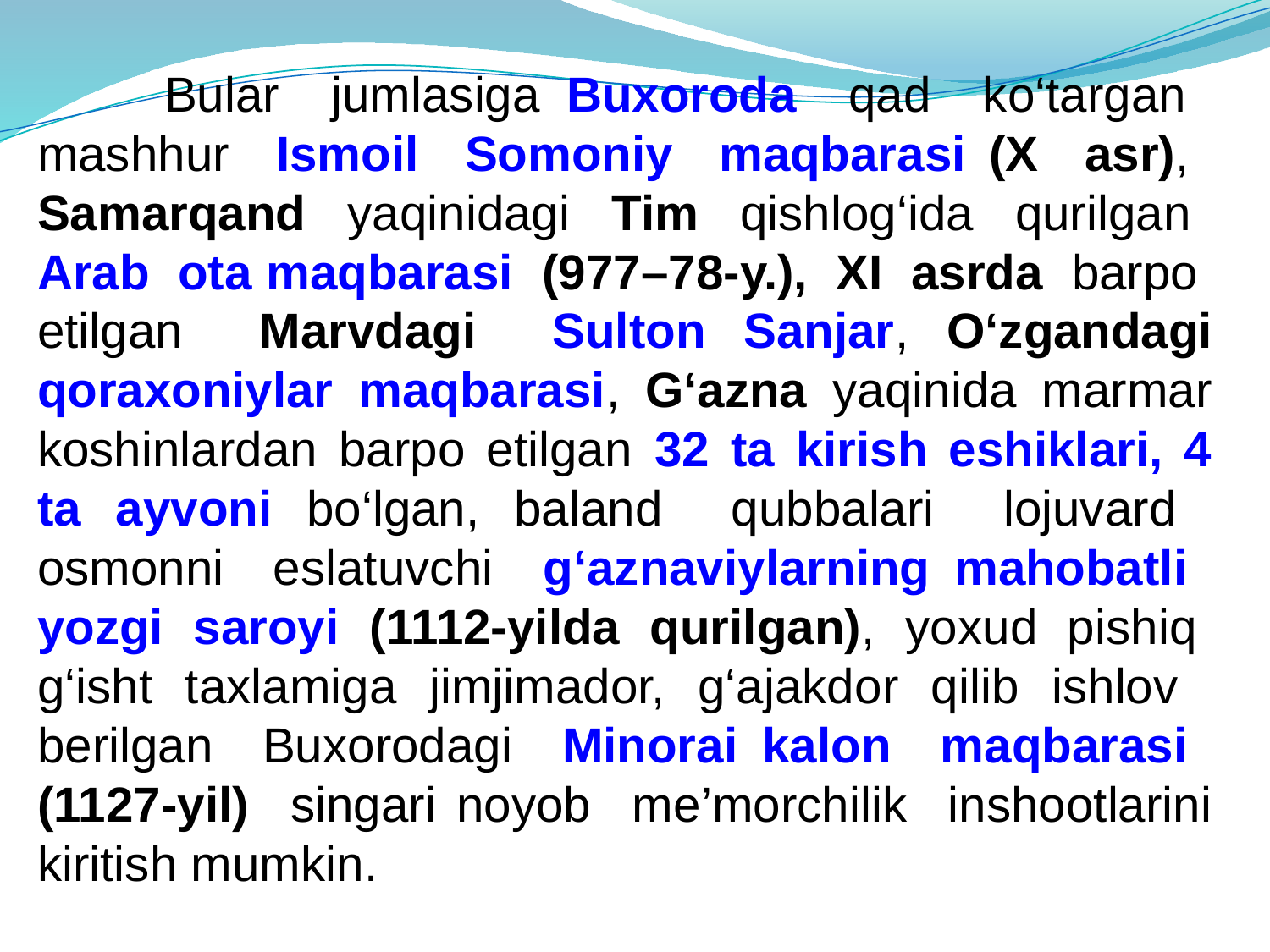

Bular  jumlasiga Buxoroda  qad  ko‘targan  mashhur  Ismoil  Somoniy  maqbarasi (X  asr),  Samarqand  yaqinidagi  Tim  qishlog‘ida  qurilgan  Arab  ota maqbarasi  (977–78-y.),  XI  asrda  barpo  etilgan  Marvdagi  Sulton Sanjar, O‘zgandagi qoraxoniylar maqbarasi, G‘azna yaqinida marmar koshinlardan barpo etilgan 32 ta kirish eshiklari, 4 ta ayvoni bo‘lgan, baland  qubbalari  lojuvard  osmonni  eslatuvchi  g‘aznaviylarning mahobatli  yozgi  saroyi  (1112-yilda  qurilgan),  yoxud  pishiq  g‘isht taxlamiga jimjimador, g‘ajakdor qilib ishlov  bеrilgan  Buxorodagi  Minorai kalon  maqbarasi  (1127-yil)  singari noyob  mе’morchilik  inshootlarini kiritish mumkin.